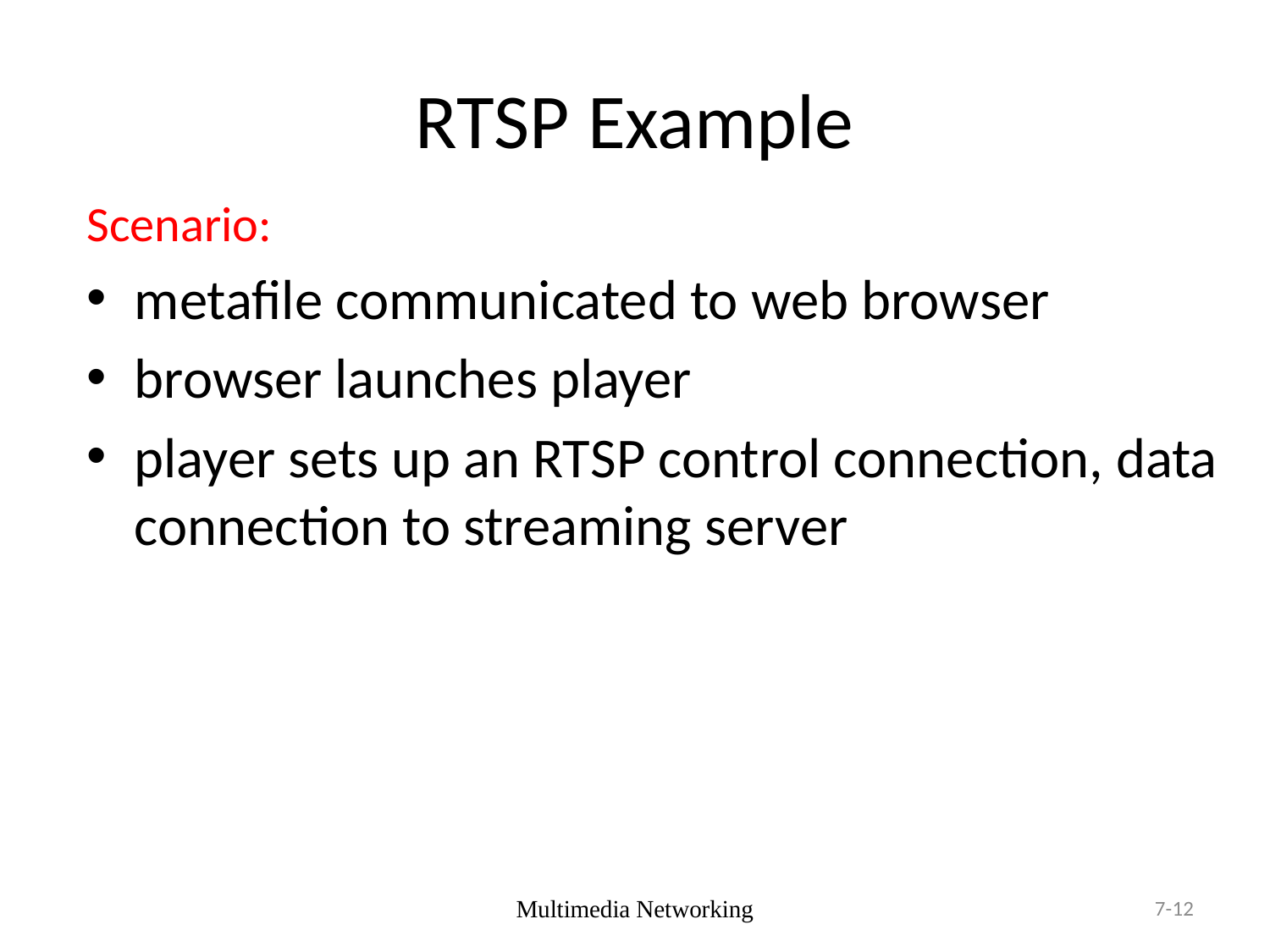

# RTSP Example
Scenario:
metafile communicated to web browser
browser launches player
player sets up an RTSP control connection, data connection to streaming server
Multimedia Networking
7-12